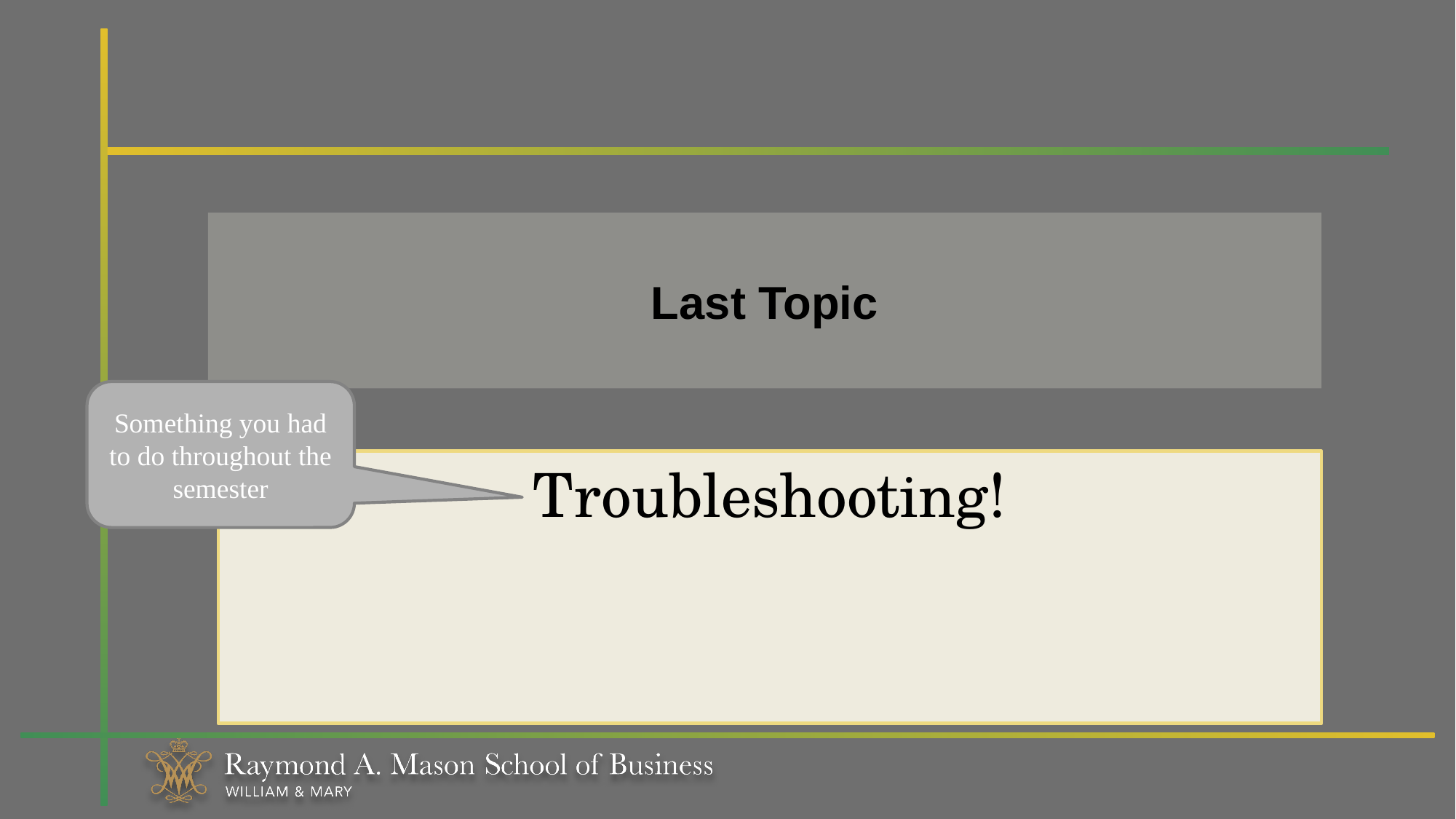

# Last Topic
Something you had to do throughout the semester
Troubleshooting!